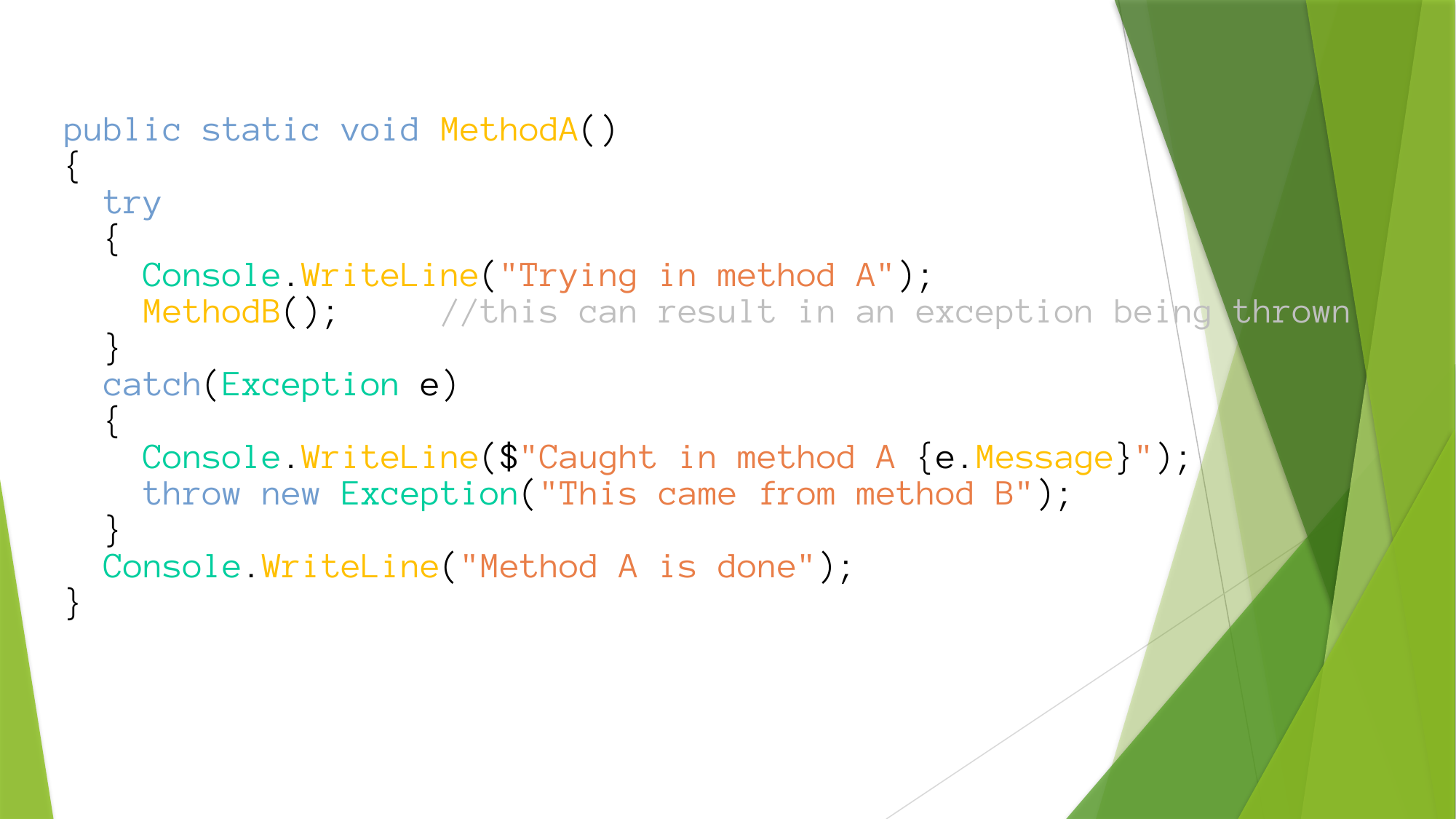

public static void MethodA()
{
  try
  {
    Console.WriteLine("Trying in method A");
    MethodB();     //this can result in an exception being thrown
  }
  catch(Exception e)
  {
    Console.WriteLine($"Caught in method A {e.Message}");
    throw new Exception("This came from method B");
  }
  Console.WriteLine("Method A is done");
}